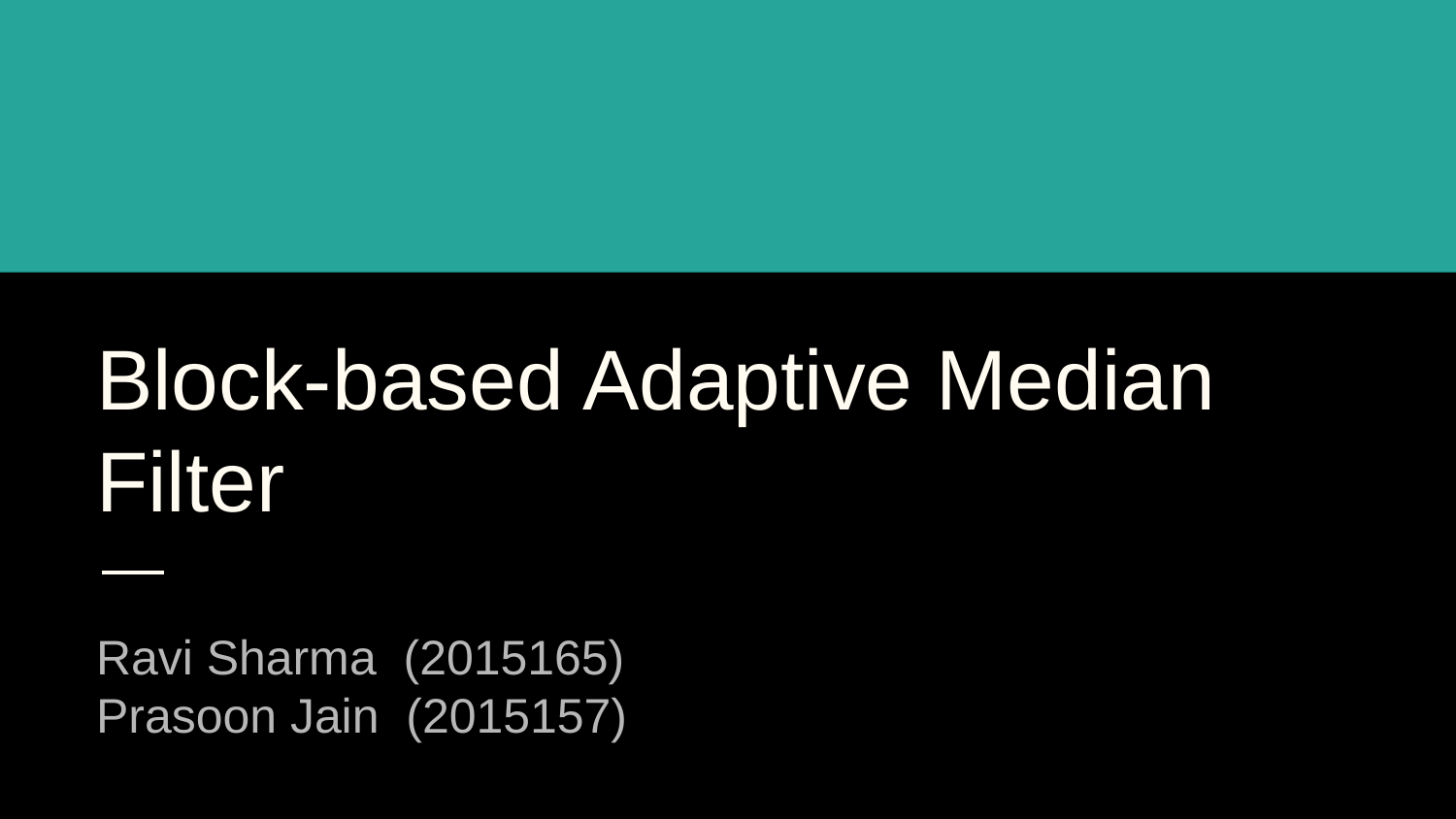

# Block-based Adaptive Median Filter
Ravi Sharma  (2015165)
Prasoon Jain  (2015157)